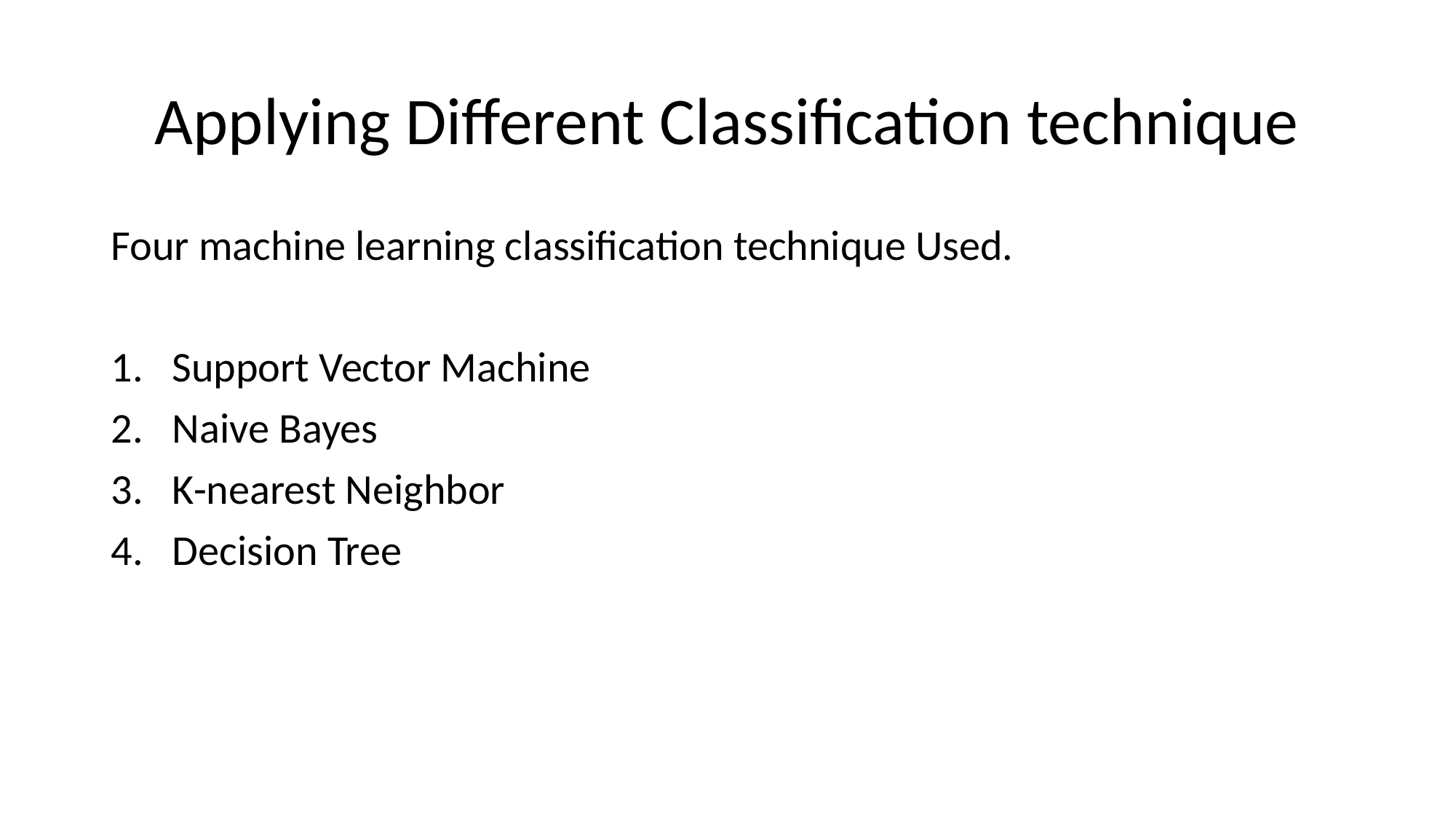

# Applying Different Classification technique
Four machine learning classification technique Used.

Support Vector Machine
Naive Bayes
K-nearest Neighbor
Decision Tree